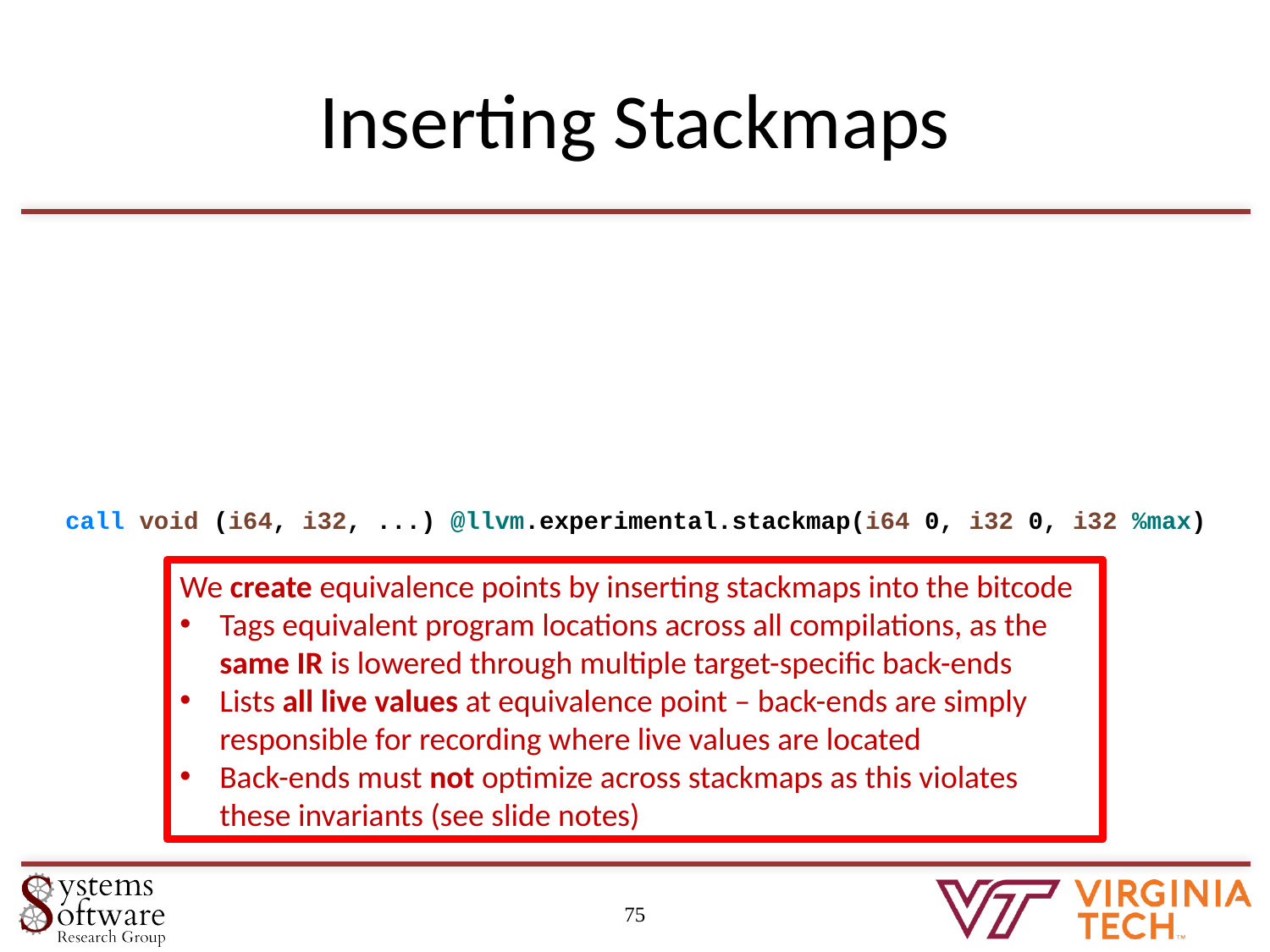

# Inserting Stackmaps
call void (i64, i32, ...) @llvm.experimental.stackmap(i64 0, i32 0, i32 %max)
We create equivalence points by inserting stackmaps into the bitcode
Tags equivalent program locations across all compilations, as the same IR is lowered through multiple target-specific back-ends
Lists all live values at equivalence point – back-ends are simply responsible for recording where live values are located
Back-ends must not optimize across stackmaps as this violates these invariants (see slide notes)